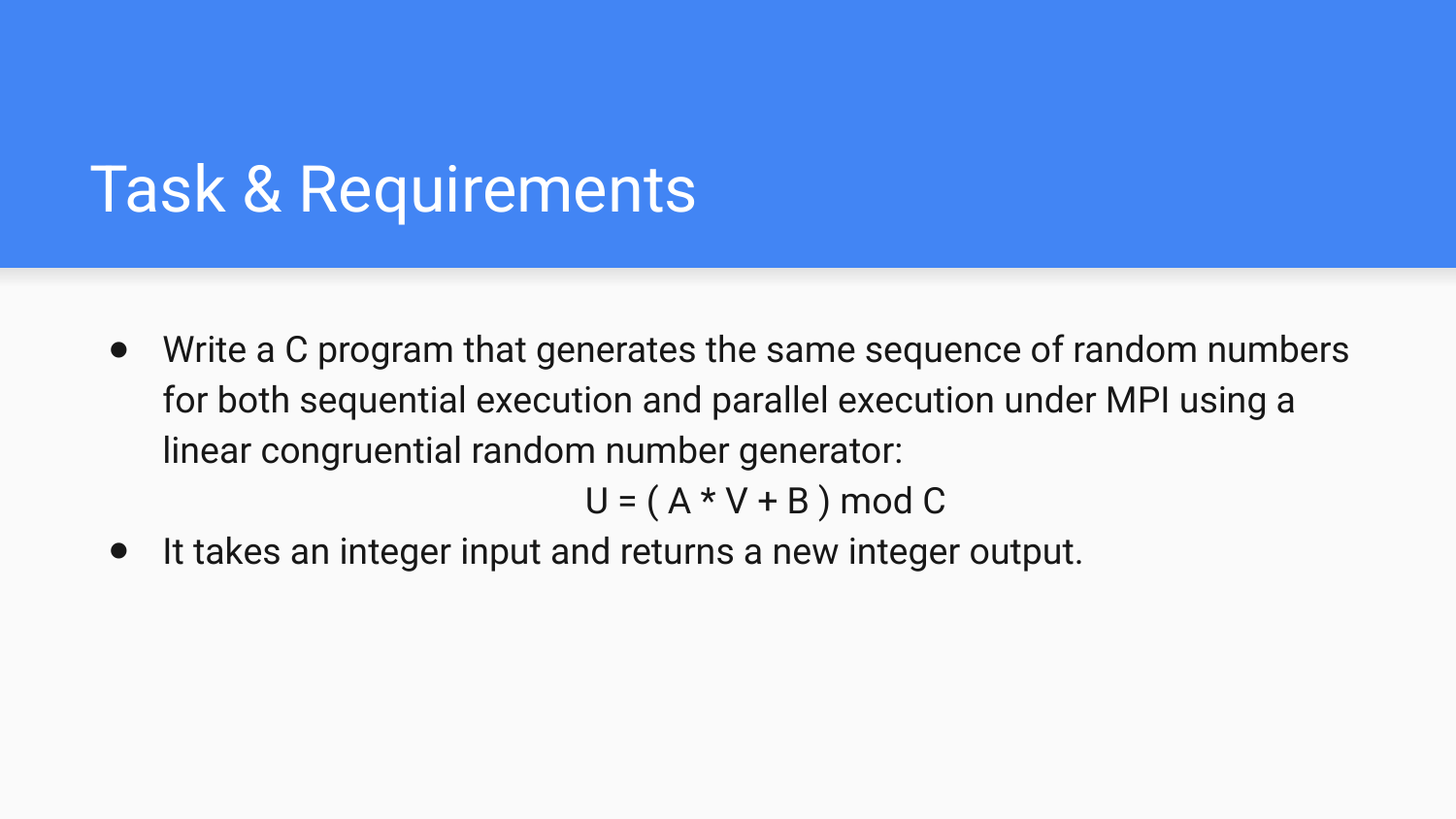

# Task & Requirements
Write a C program that generates the same sequence of random numbers for both sequential execution and parallel execution under MPI using a linear congruential random number generator:
U = ( A * V + B ) mod C
It takes an integer input and returns a new integer output.